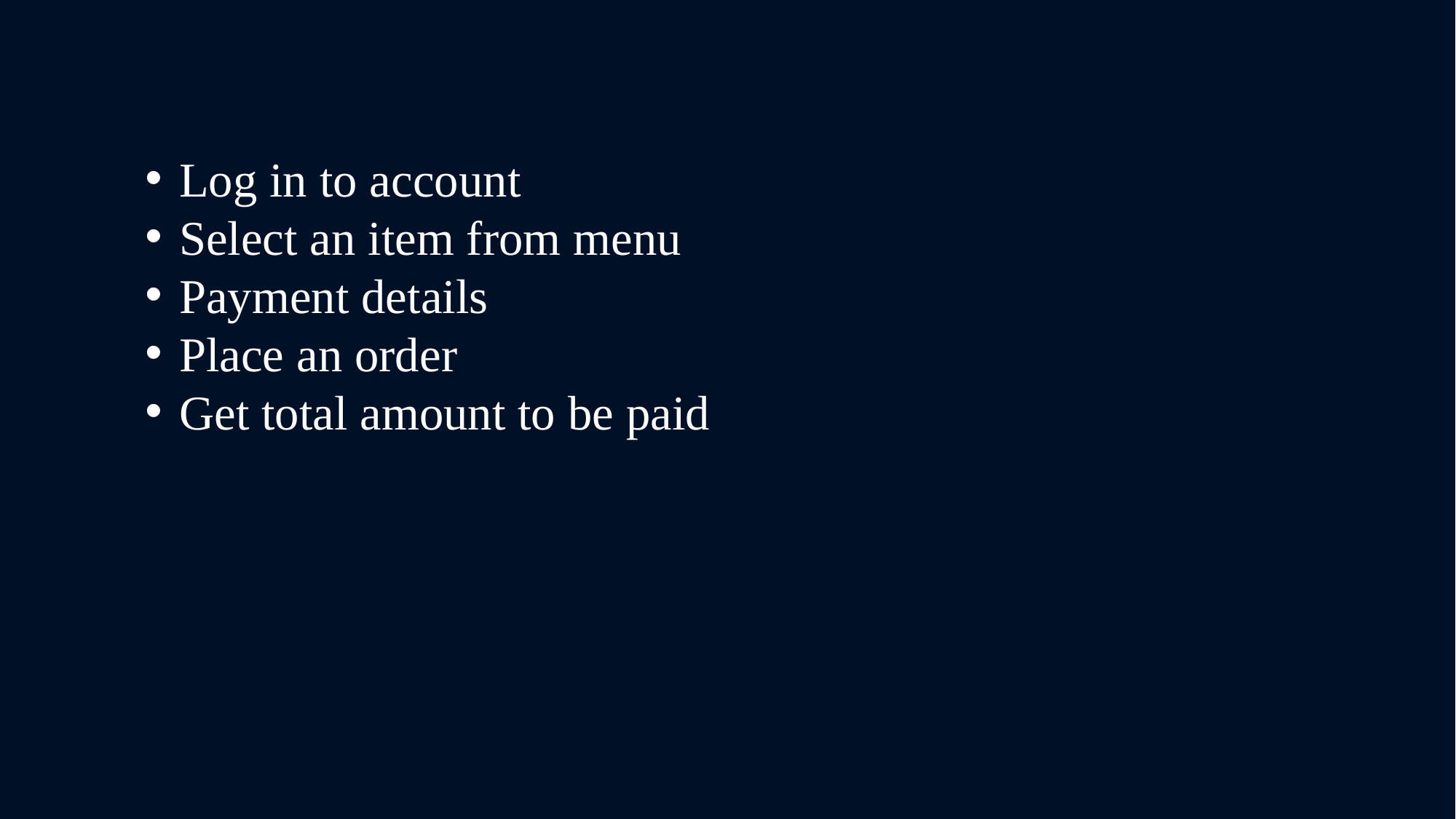

Log in to account
Select an item from menu
Payment details
Place an order
Get total amount to be paid